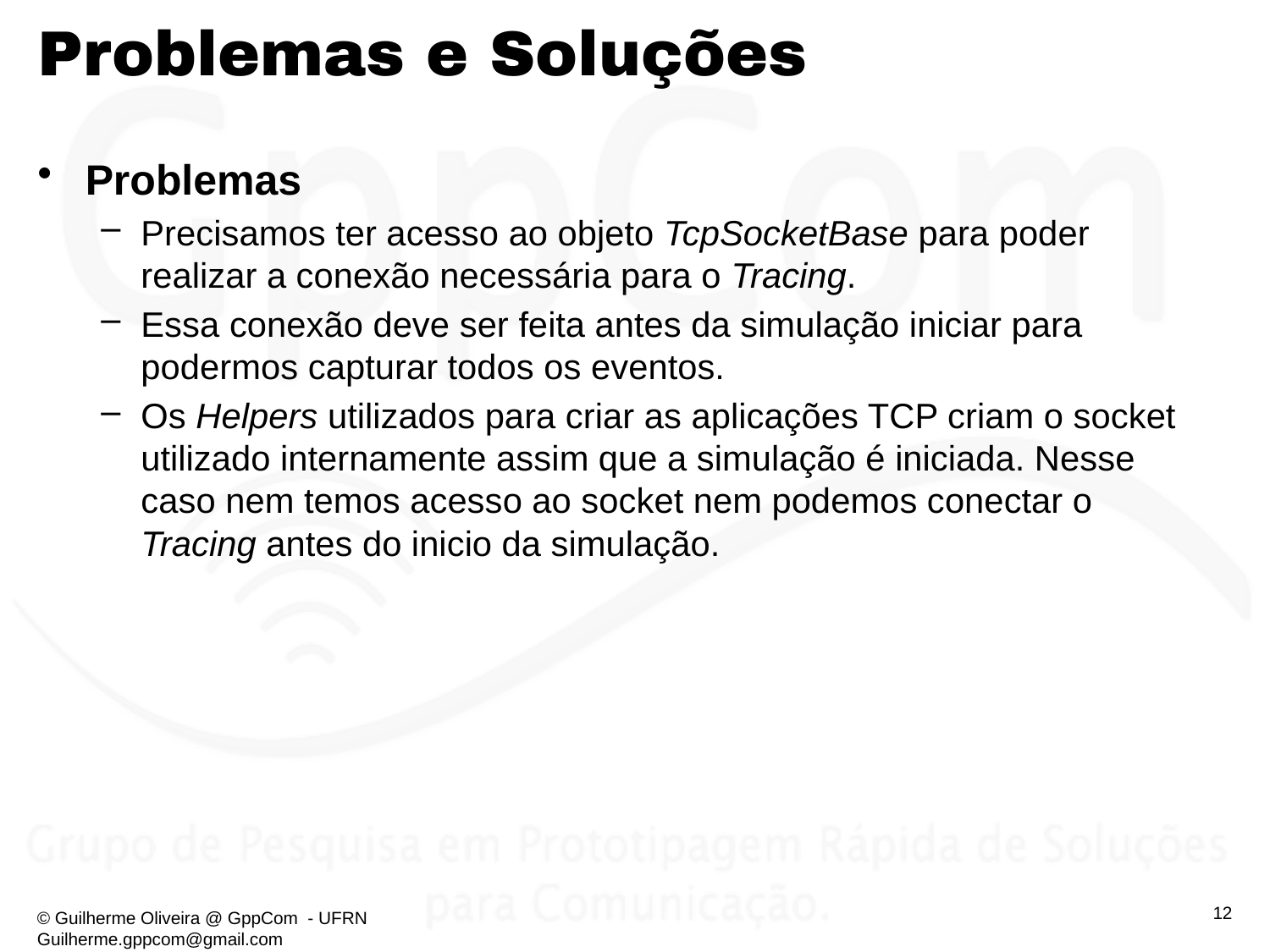

# Problemas e Soluções
Problemas
Precisamos ter acesso ao objeto TcpSocketBase para poder realizar a conexão necessária para o Tracing.
Essa conexão deve ser feita antes da simulação iniciar para podermos capturar todos os eventos.
Os Helpers utilizados para criar as aplicações TCP criam o socket utilizado internamente assim que a simulação é iniciada. Nesse caso nem temos acesso ao socket nem podemos conectar o Tracing antes do inicio da simulação.
12